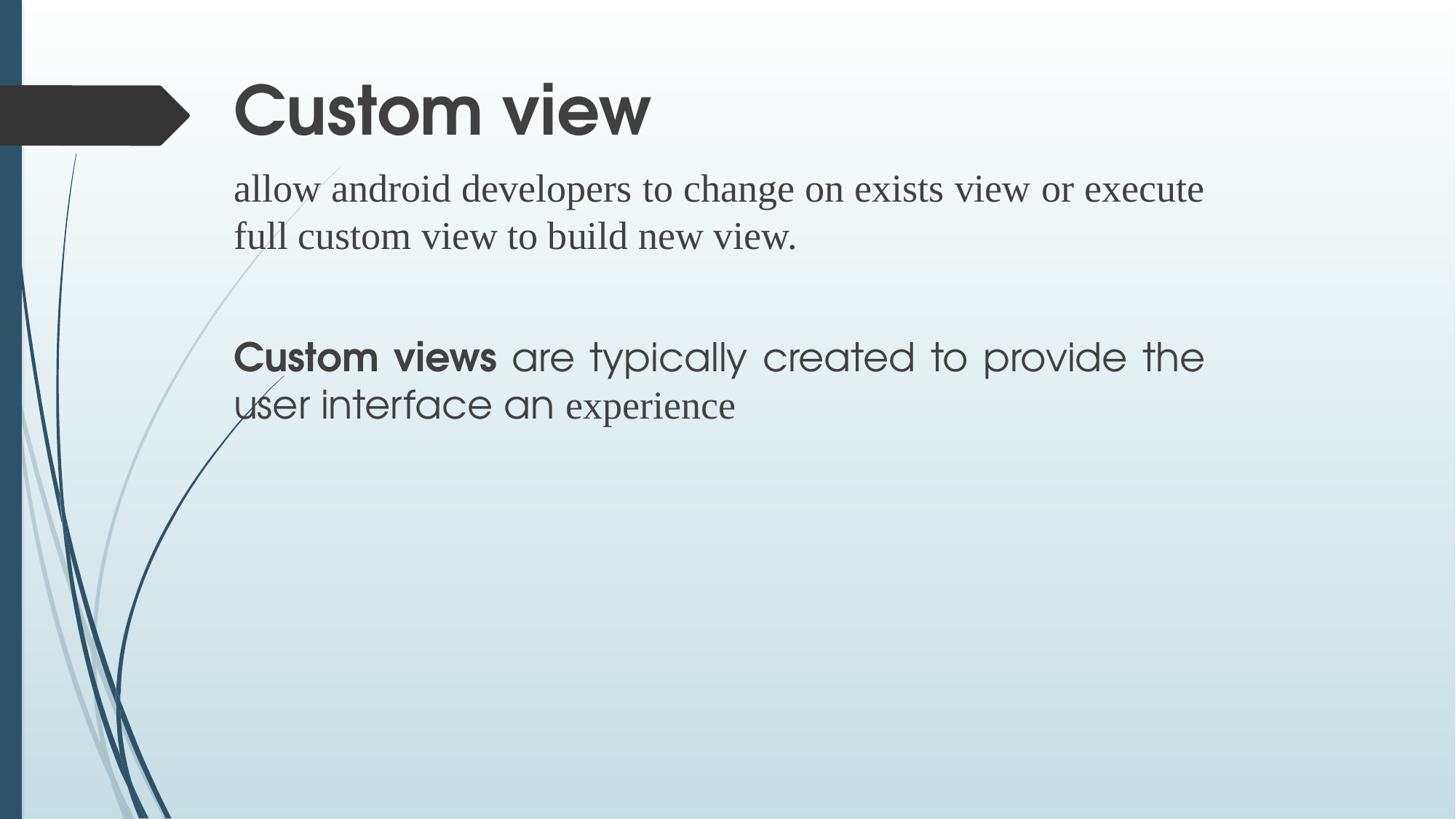

Custom view
allow android developers to change on exists view or execute full custom view to build new view.

Custom views are typically created to provide the user interface an experience